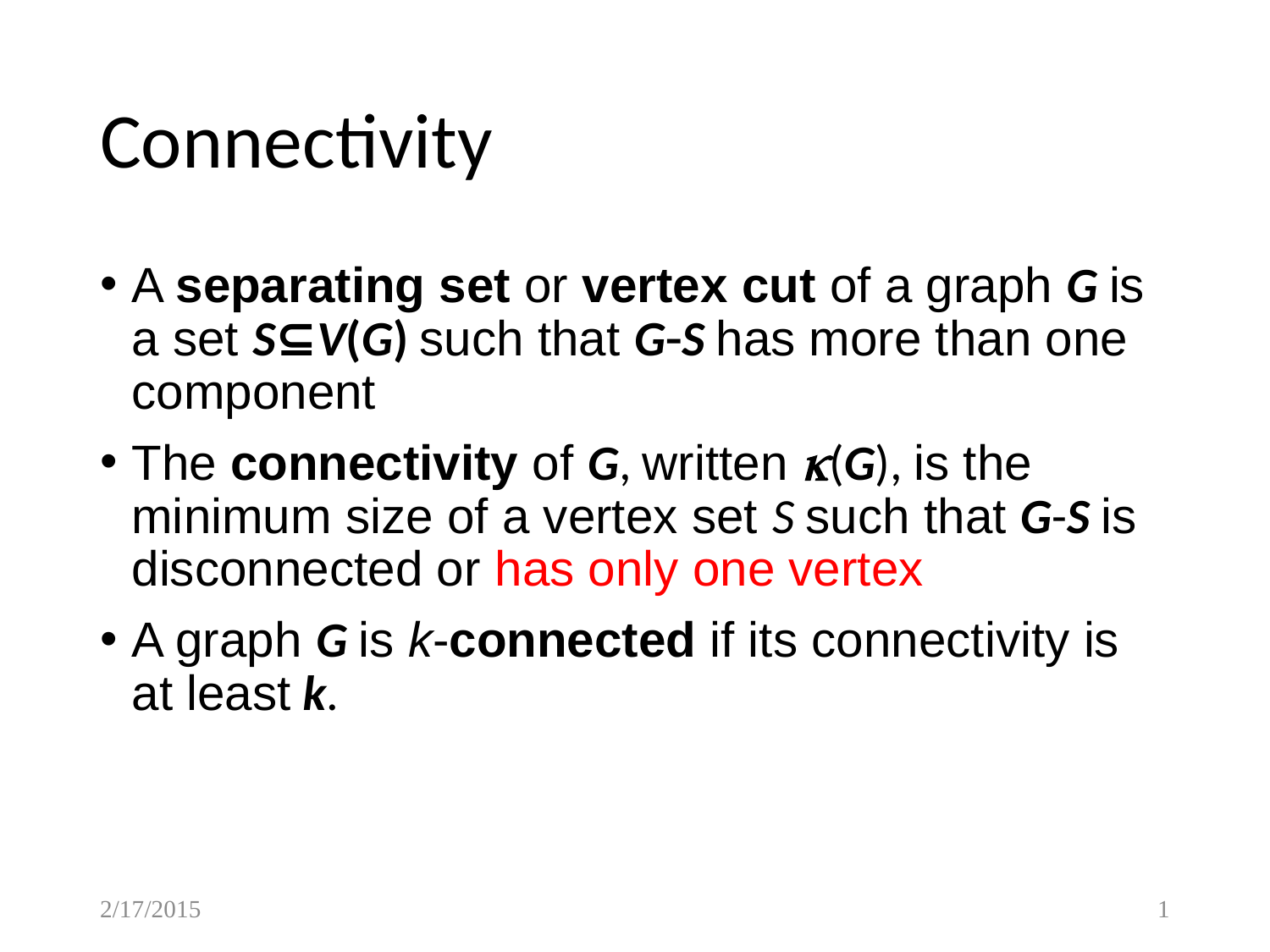

# Connectivity
A separating set or vertex cut of a graph G is a set S⊆V(G) such that G−S has more than one component
The connectivity of G, written κ(G), is the minimum size of a vertex set S such that G-S is disconnected or has only one vertex
A graph G is k-connected if its connectivity is at least k.
2/17/2015
1